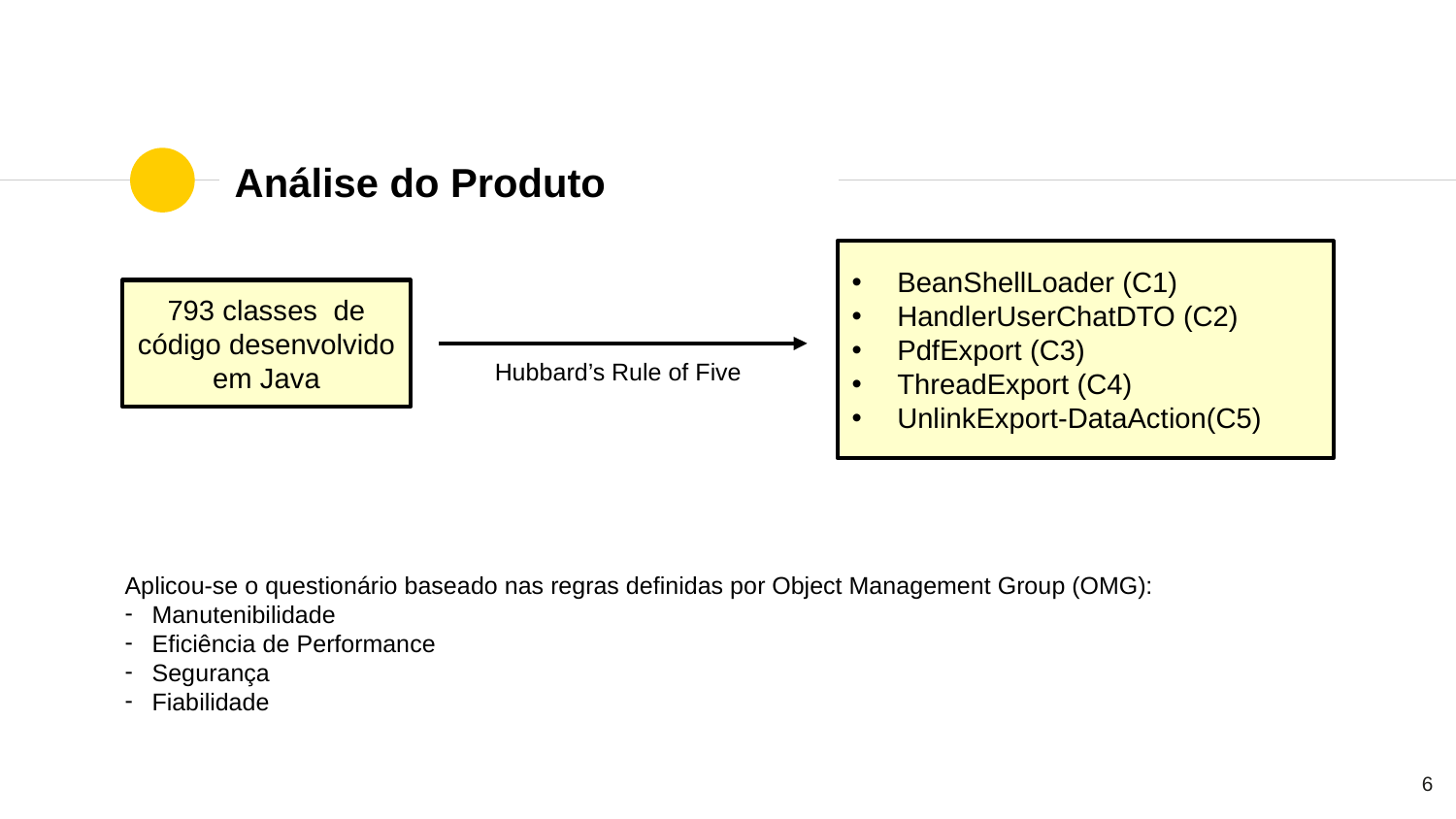

# Análise do Produto
BeanShellLoader (C1)
HandlerUserChatDTO (C2)
PdfExport (C3)
ThreadExport (C4)
UnlinkExport-DataAction(C5)
793 classes  de código desenvolvido em Java
Hubbard’s Rule of Five
Aplicou-se o questionário baseado nas regras definidas por Object Management Group (OMG):
Manutenibilidade
Eficiência de Performance
Segurança
Fiabilidade
6